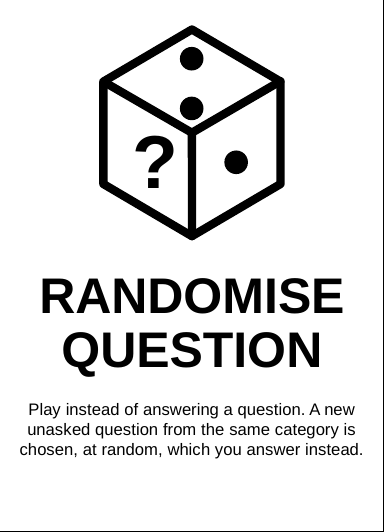

?

# RANDOMISE QUESTION
Play instead of answering a question. A new unasked question from the same category is chosen, at random, which you answer instead.